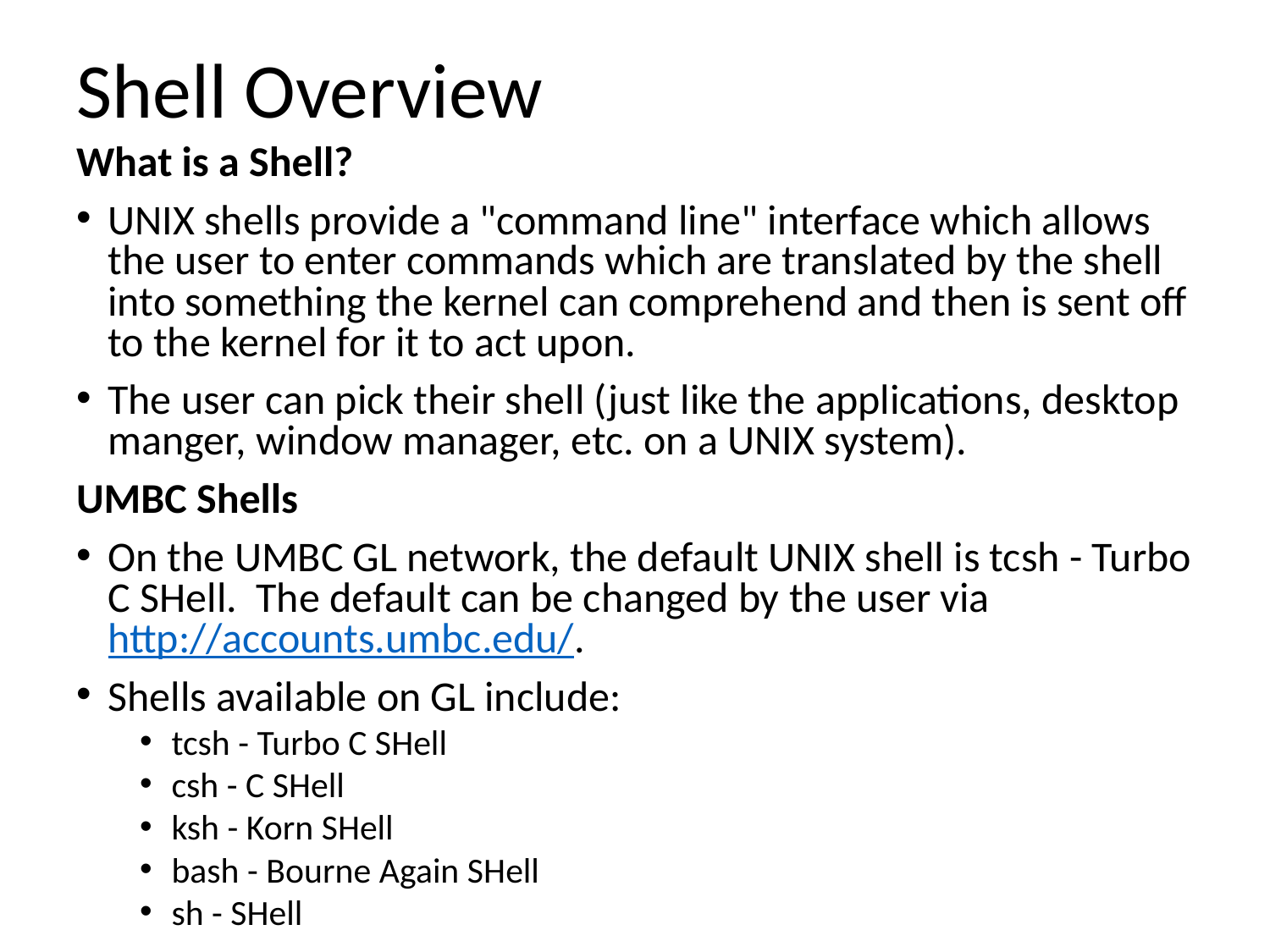

# Shell Overview
What is a Shell?
UNIX shells provide a "command line" interface which allows the user to enter commands which are translated by the shell into something the kernel can comprehend and then is sent off to the kernel for it to act upon.
The user can pick their shell (just like the applications, desktop manger, window manager, etc. on a UNIX system).
UMBC Shells
On the UMBC GL network, the default UNIX shell is tcsh - Turbo C SHell.  The default can be changed by the user via http://accounts.umbc.edu/.
Shells available on GL include:
tcsh - Turbo C SHell
csh - C SHell
ksh - Korn SHell
bash - Bourne Again SHell
sh - SHell